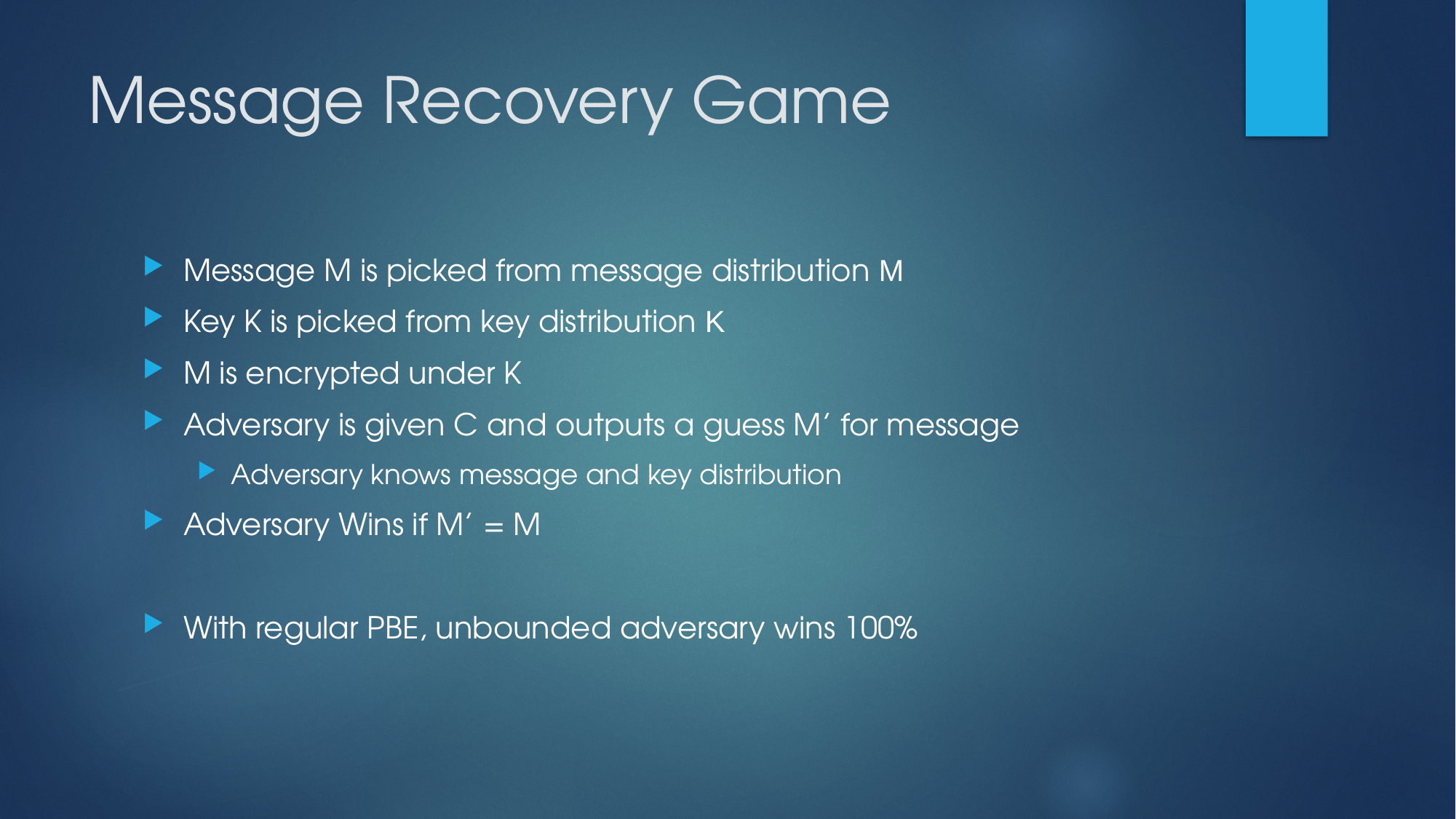

# Message Recovery Game
Message M is picked from message distribution M
Key K is picked from key distribution K
M is encrypted under K
Adversary is given C and outputs a guess M’ for message
Adversary knows message and key distribution
Adversary Wins if M’ = M

With regular PBE, unbounded adversary wins 100%